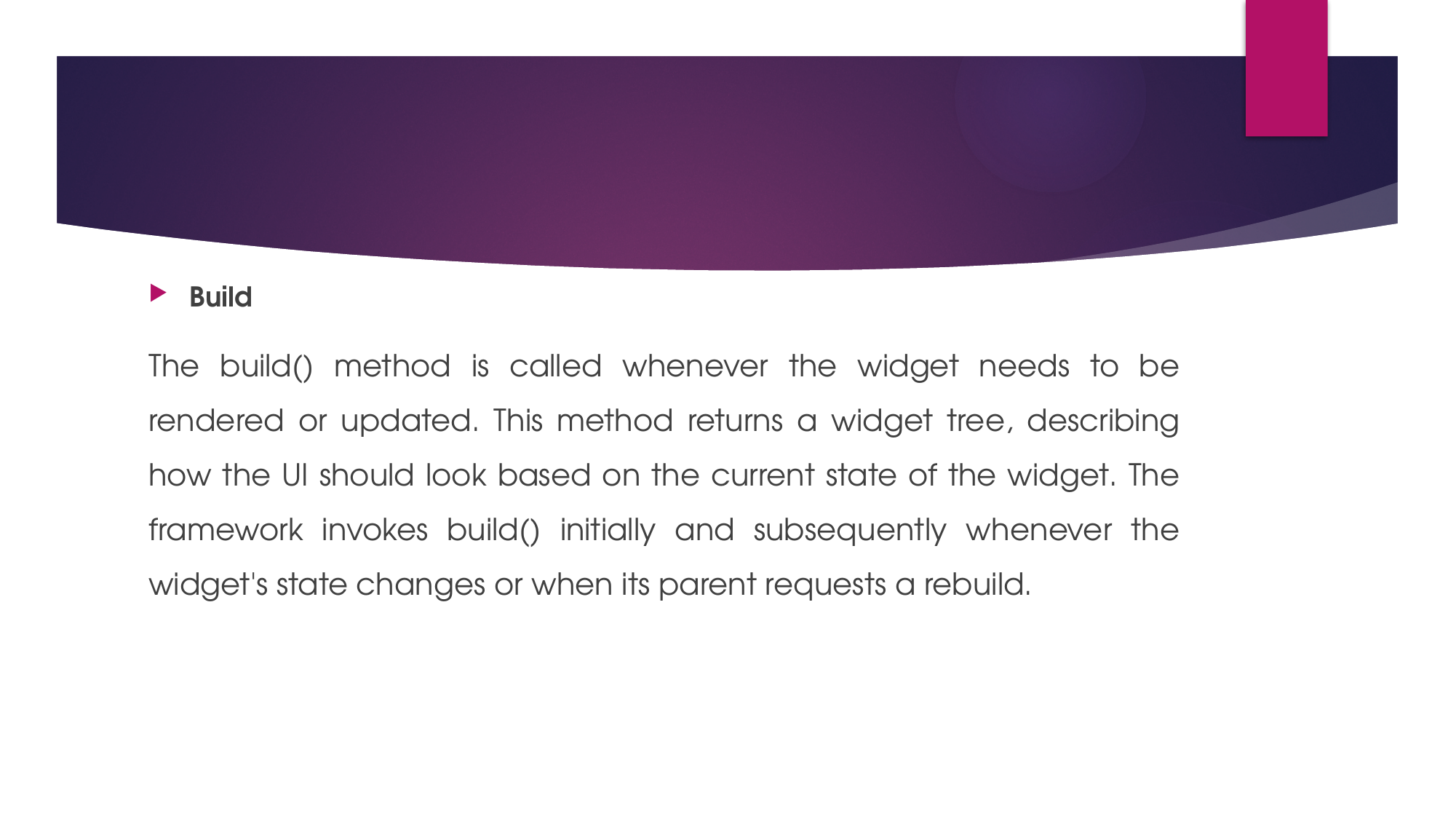

#
Build
The build() method is called whenever the widget needs to be rendered or updated. This method returns a widget tree, describing how the UI should look based on the current state of the widget. The framework invokes build() initially and subsequently whenever the widget's state changes or when its parent requests a rebuild.